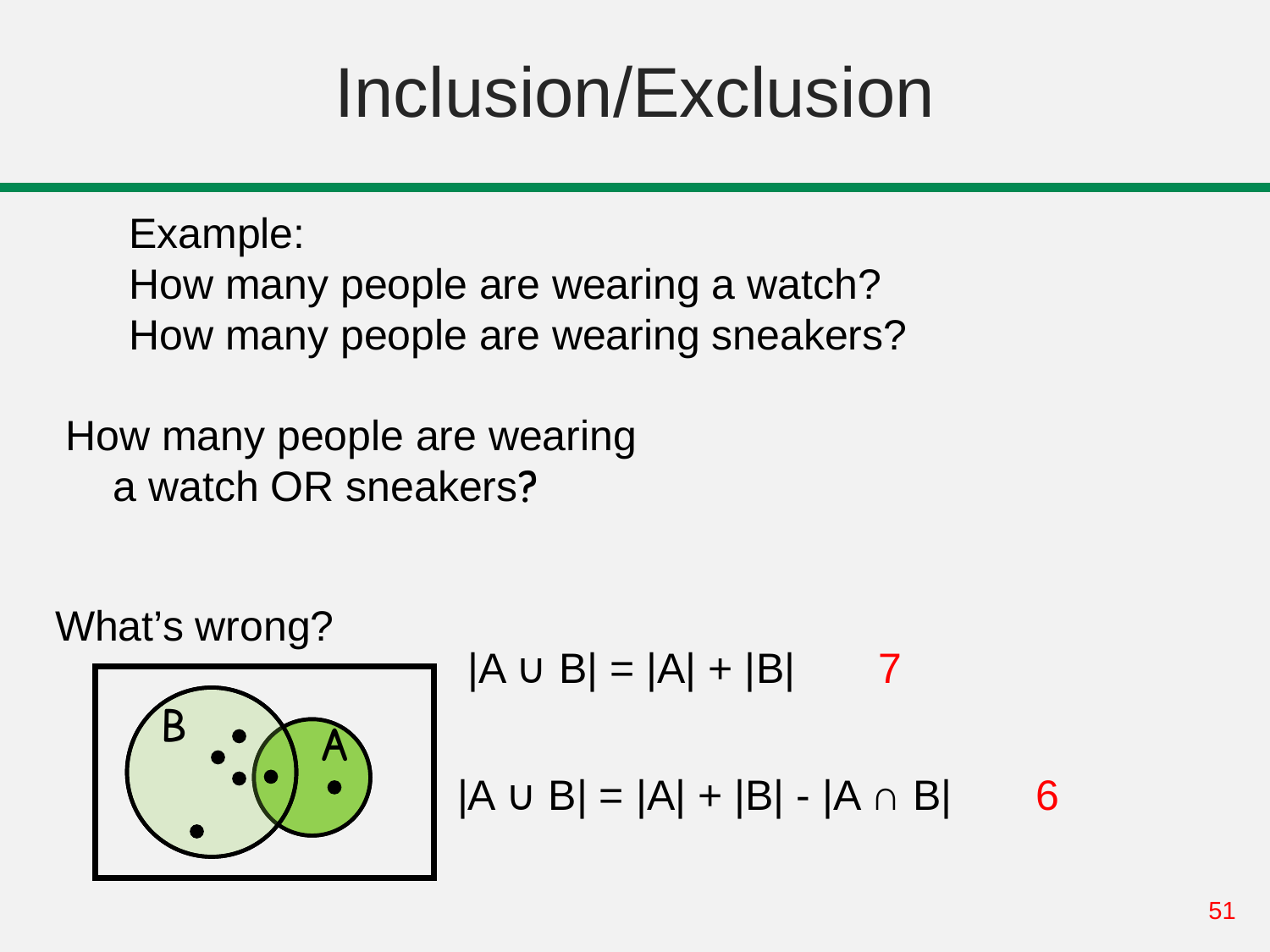

# Inclusion/Exclusion
Example:
How many people are wearing a watch?
How many people are wearing sneakers?

How many people are wearing a watch OR sneakers?
What’s wrong?
|A ∪ B| = |A| + |B|       7

B
A

|A ∪ B| = |A| + |B| - |A ∩ B|       6